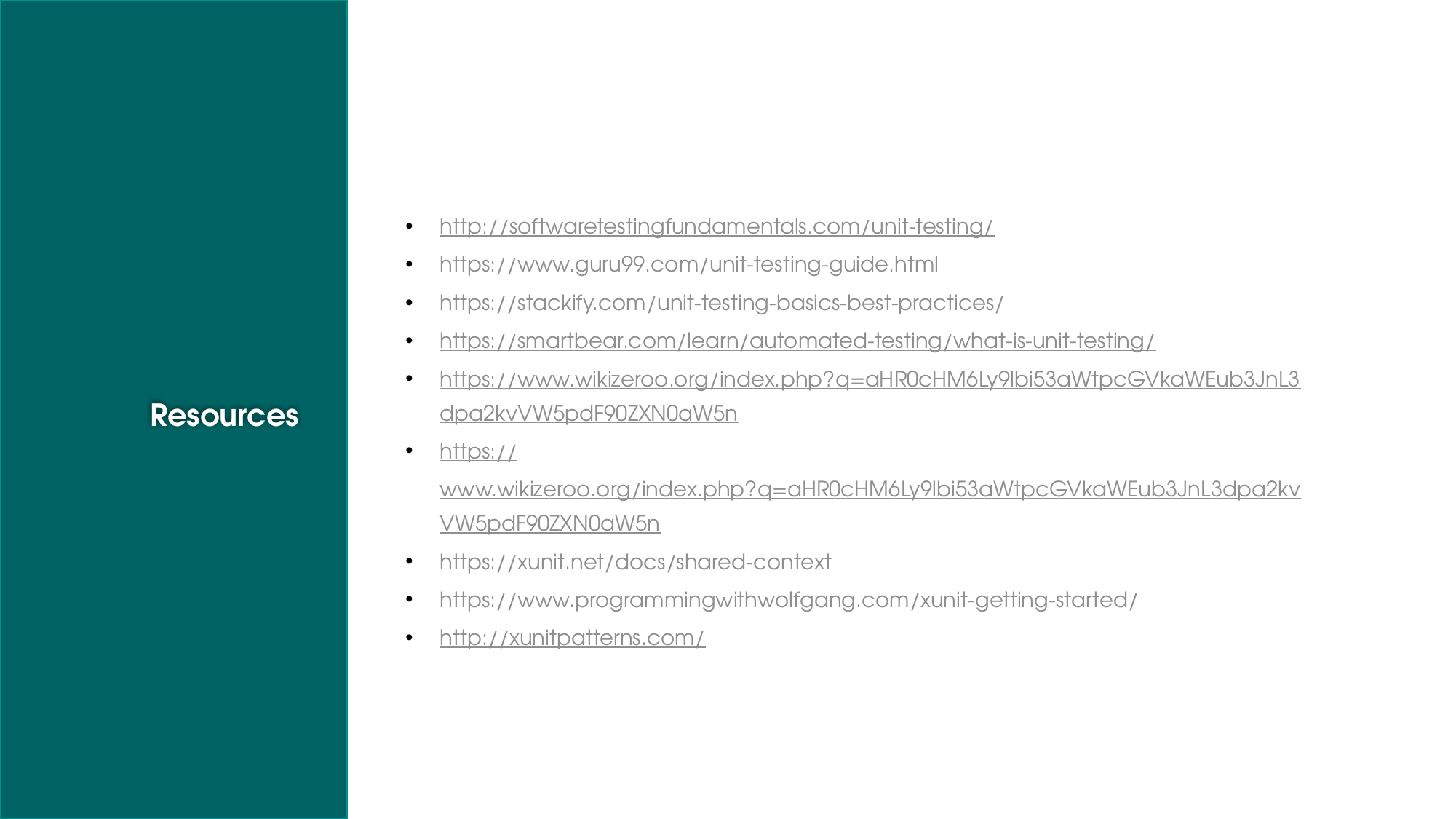

http://softwaretestingfundamentals.com/unit-testing/
https://www.guru99.com/unit-testing-guide.html
https://stackify.com/unit-testing-basics-best-practices/
https://smartbear.com/learn/automated-testing/what-is-unit-testing/
https://www.wikizeroo.org/index.php?q=aHR0cHM6Ly9lbi53aWtpcGVkaWEub3JnL3dpa2kvVW5pdF90ZXN0aW5n
https://www.wikizeroo.org/index.php?q=aHR0cHM6Ly9lbi53aWtpcGVkaWEub3JnL3dpa2kvVW5pdF90ZXN0aW5n
https://xunit.net/docs/shared-context
https://www.programmingwithwolfgang.com/xunit-getting-started/
http://xunitpatterns.com/

Resources